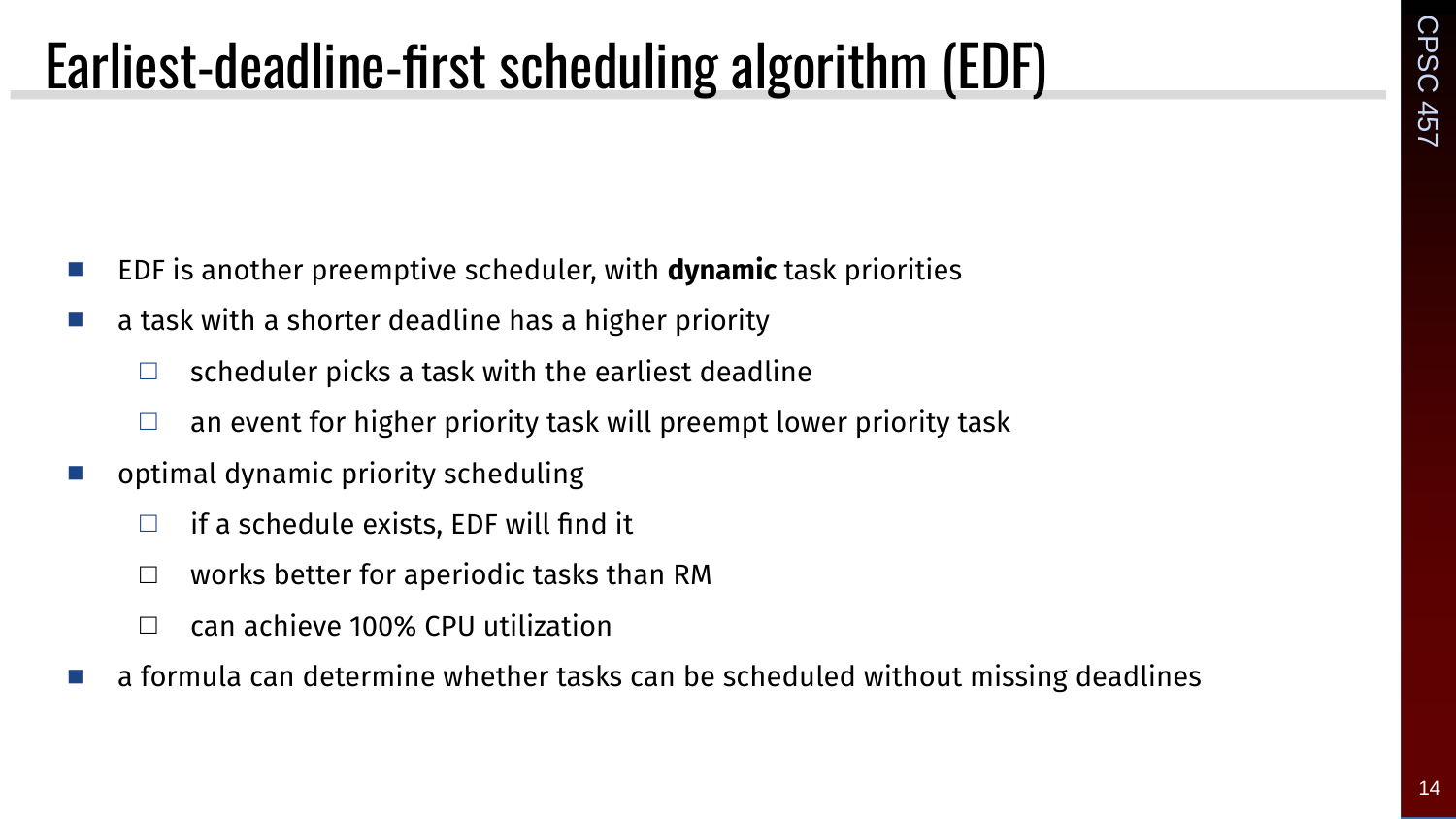

# Earliest-deadline-first scheduling algorithm (EDF)

EDF is another preemptive scheduler, with dynamic task priorities
a task with a shorter deadline has a higher priority
scheduler picks a task with the earliest deadline
an event for higher priority task will preempt lower priority task
optimal dynamic priority scheduling
if a schedule exists, EDF will find it
works better for aperiodic tasks than RM
can achieve 100% CPU utilization
a formula can determine whether tasks can be scheduled without missing deadlines